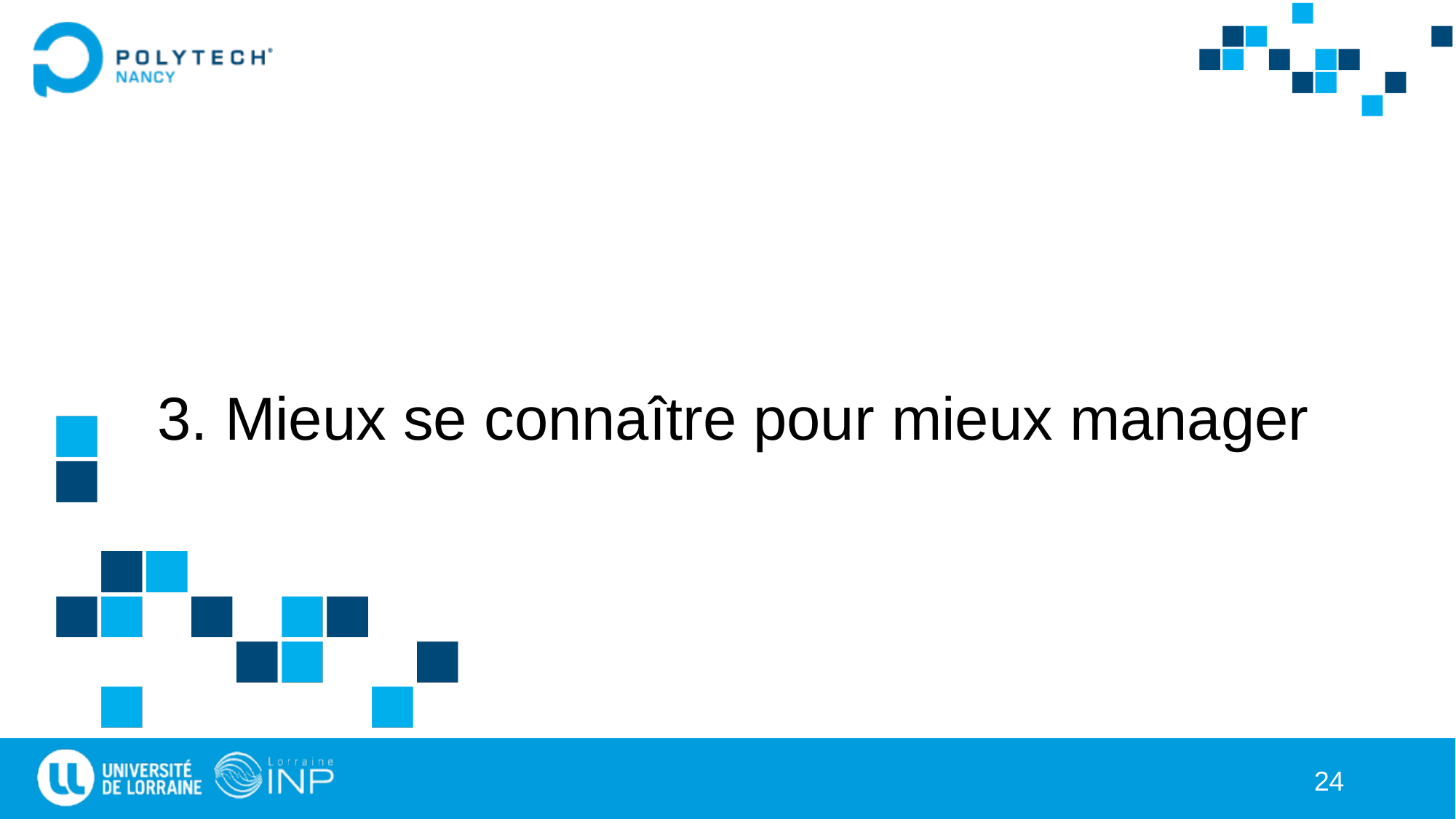

# 3. Mieux se connaître pour mieux manager